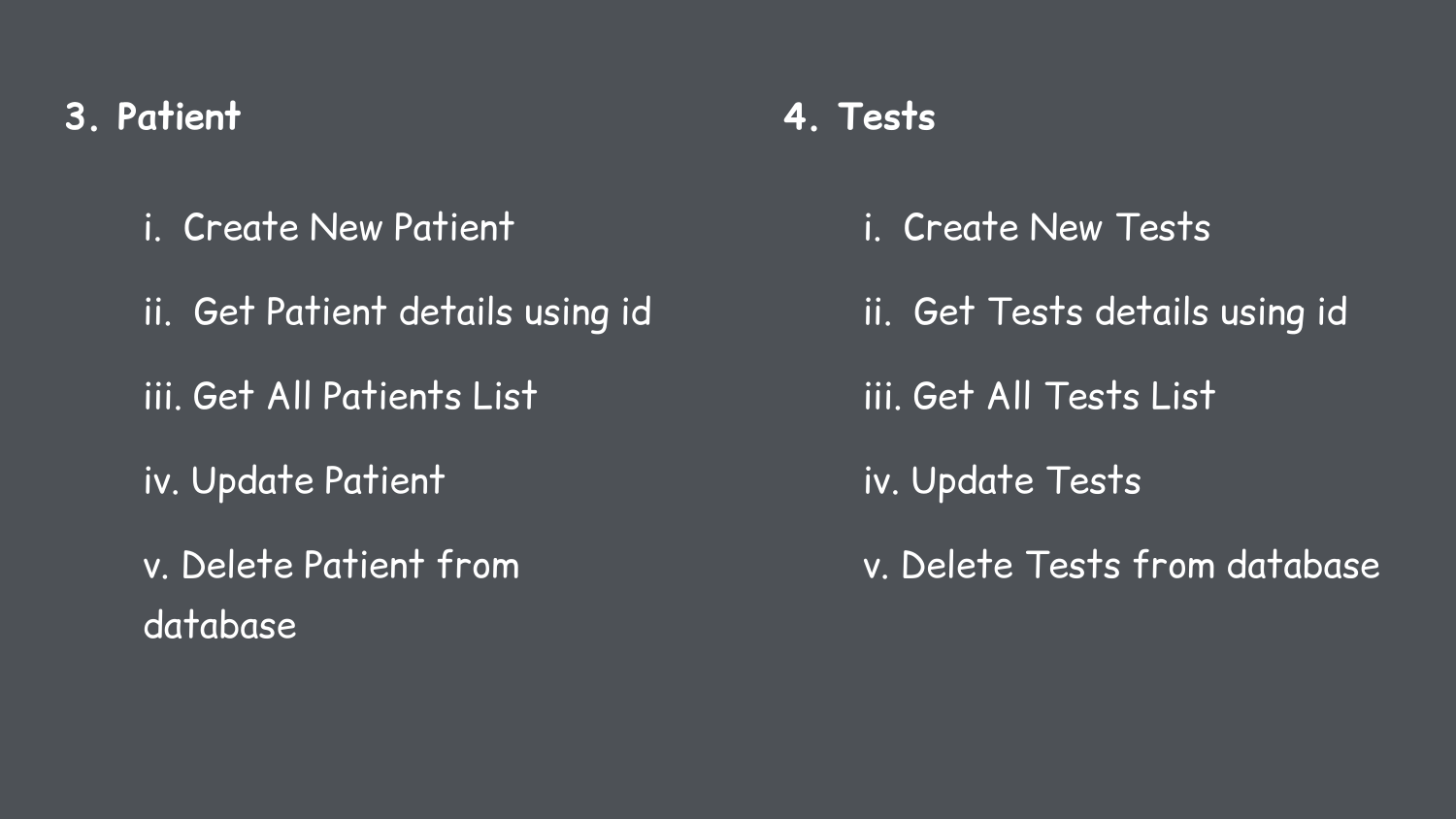

3. Patient

i.  Create New Patient
ii.  Get Patient details using id
iii. Get All Patients List
iv. Update Patient
v. Delete Patient from database

4. Tests

i.  Create New Tests
ii.  Get Tests details using id
iii. Get All Tests List
iv. Update Tests
v. Delete Tests from database